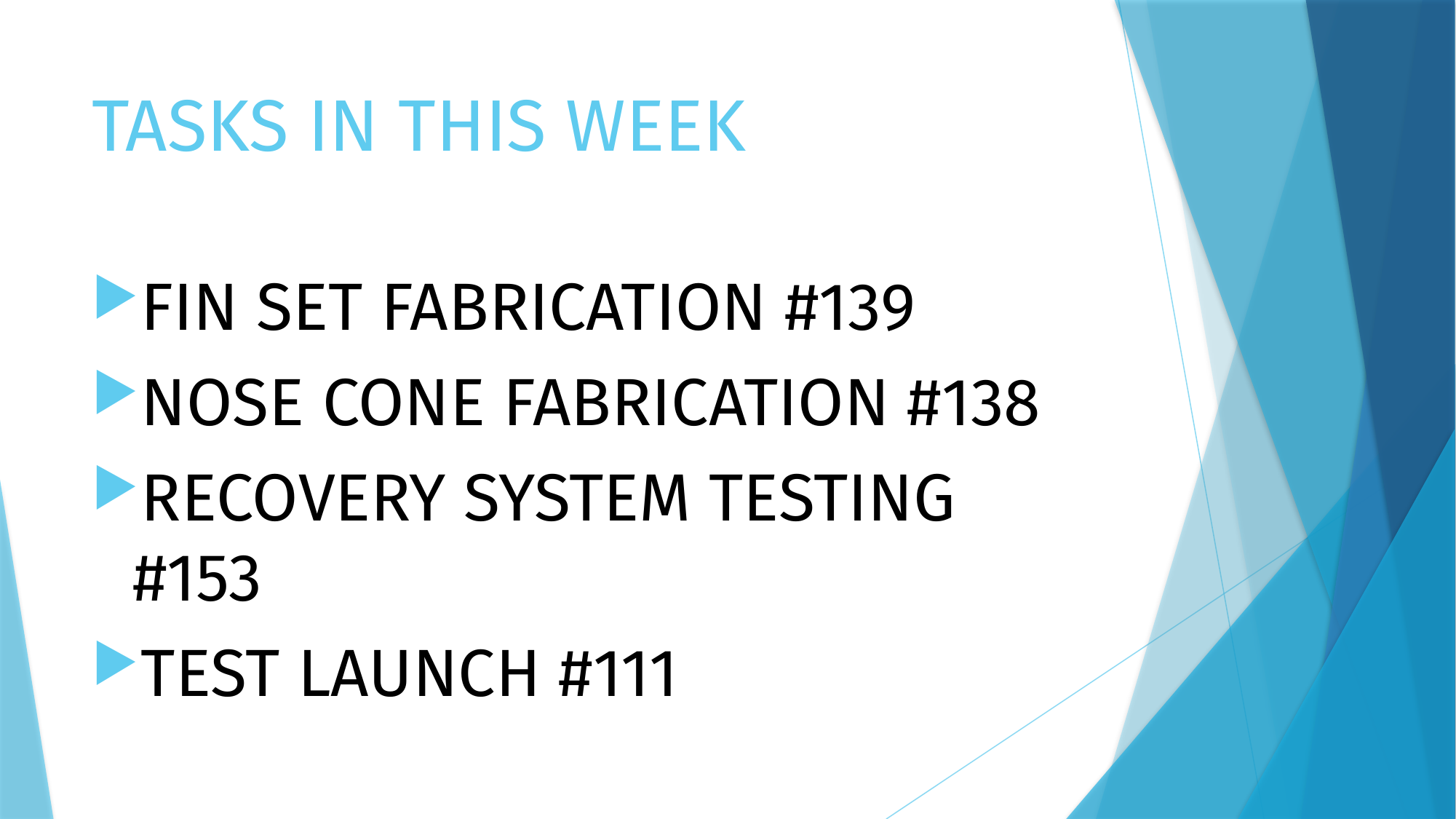

# TASKS IN THIS WEEK
FIN SET FABRICATION #139
NOSE CONE FABRICATION #138
RECOVERY SYSTEM TESTING #153
TEST LAUNCH #111